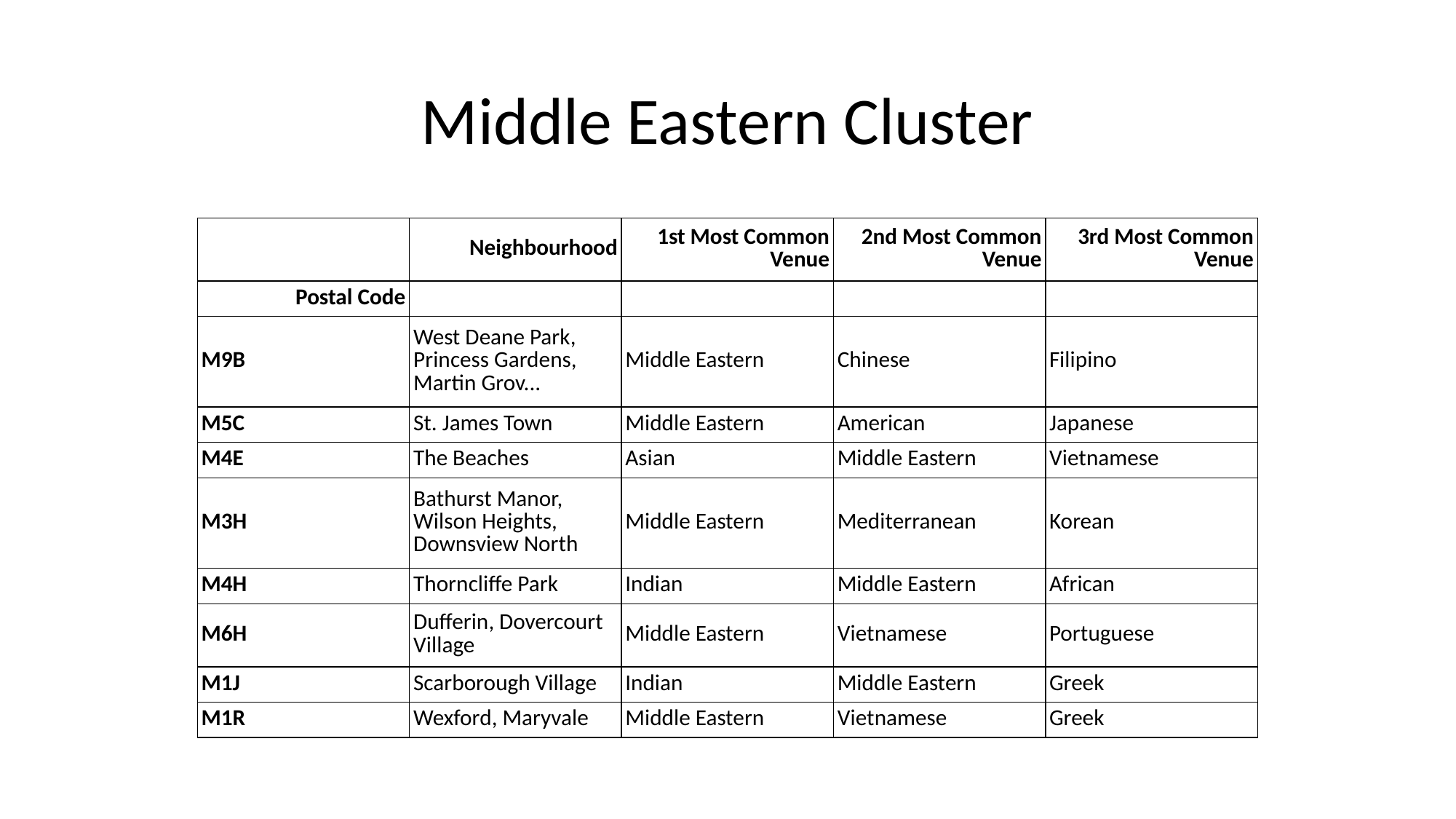

# Middle Eastern Cluster
|  | Neighbourhood | 1st Most Common Venue | 2nd Most Common Venue | 3rd Most Common Venue |
| --- | --- | --- | --- | --- |
| Postal Code |  |  |  |  |
| M9B | West Deane Park, Princess Gardens, Martin Grov... | Middle Eastern | Chinese | Filipino |
| M5C | St. James Town | Middle Eastern | American | Japanese |
| M4E | The Beaches | Asian | Middle Eastern | Vietnamese |
| M3H | Bathurst Manor, Wilson Heights, Downsview North | Middle Eastern | Mediterranean | Korean |
| M4H | Thorncliffe Park | Indian | Middle Eastern | African |
| M6H | Dufferin, Dovercourt Village | Middle Eastern | Vietnamese | Portuguese |
| M1J | Scarborough Village | Indian | Middle Eastern | Greek |
| M1R | Wexford, Maryvale | Middle Eastern | Vietnamese | Greek |